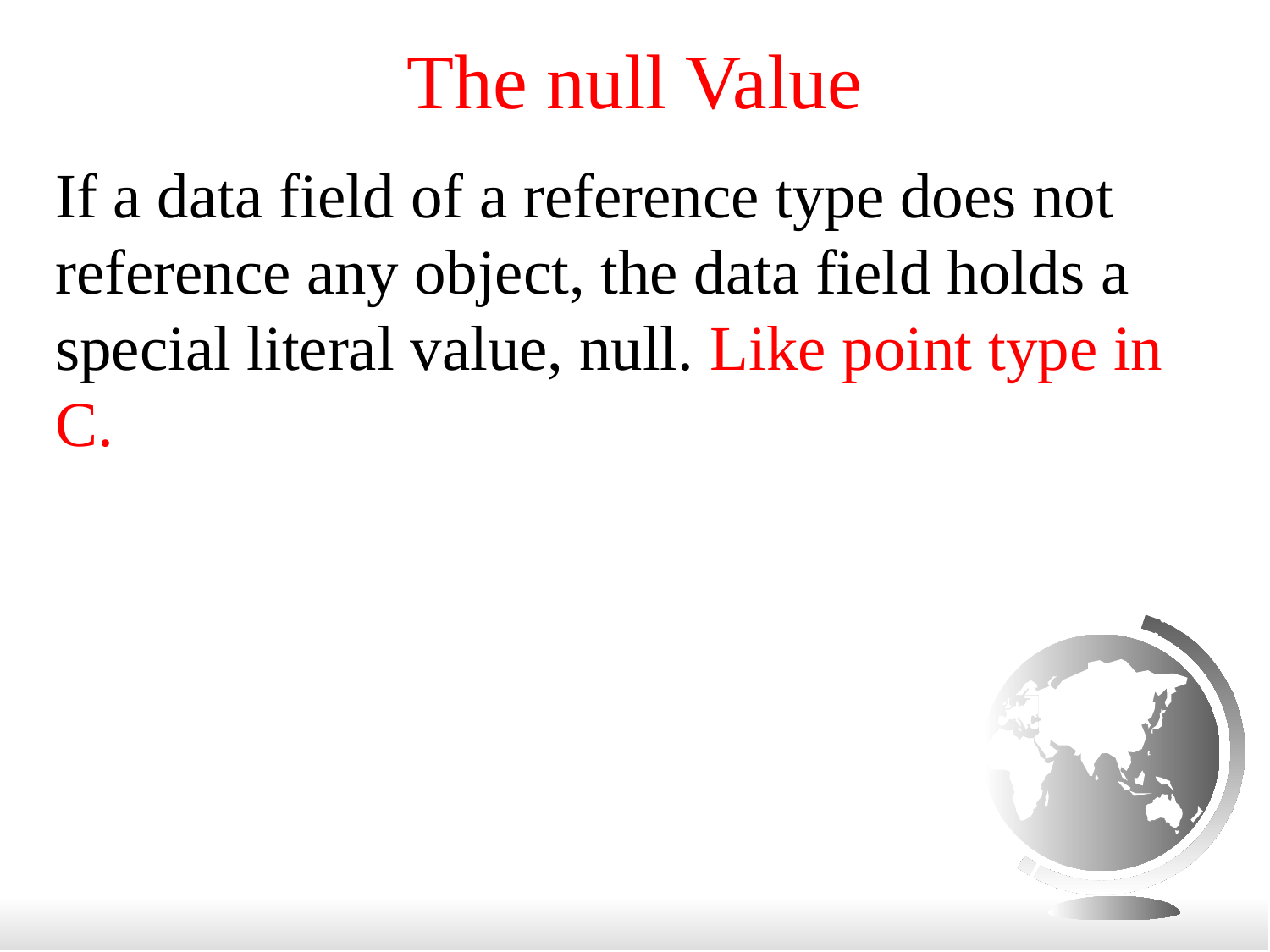

# The null Value
If a data field of a reference type does not reference any object, the data field holds a special literal value, null. Like point type in C.

19